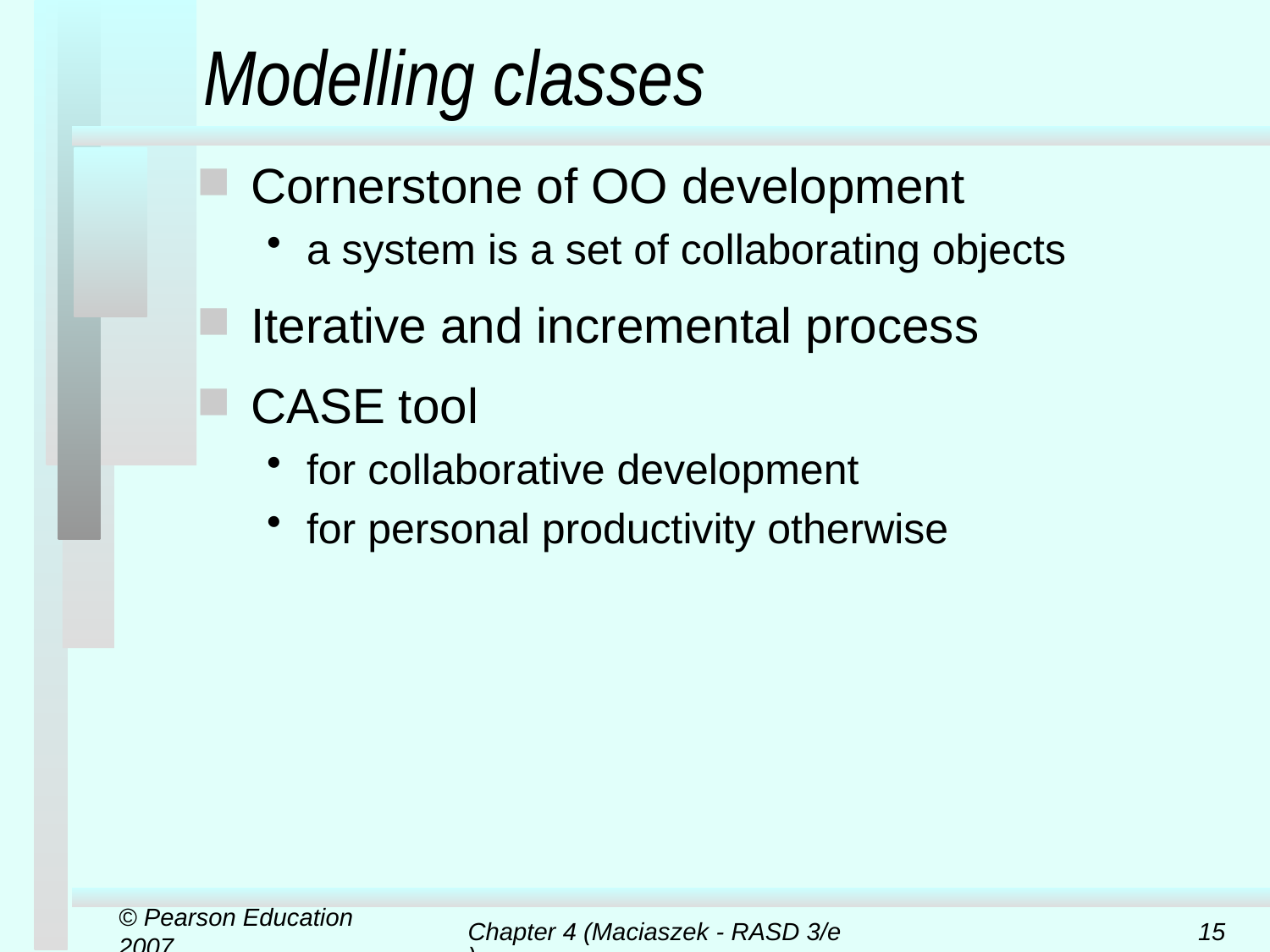

# Modelling classes
Cornerstone of OO development
a system is a set of collaborating objects
Iterative and incremental process
CASE tool
for collaborative development
for personal productivity otherwise
© Pearson Education 2007
Chapter 4 (Maciaszek - RASD 3/e)
15